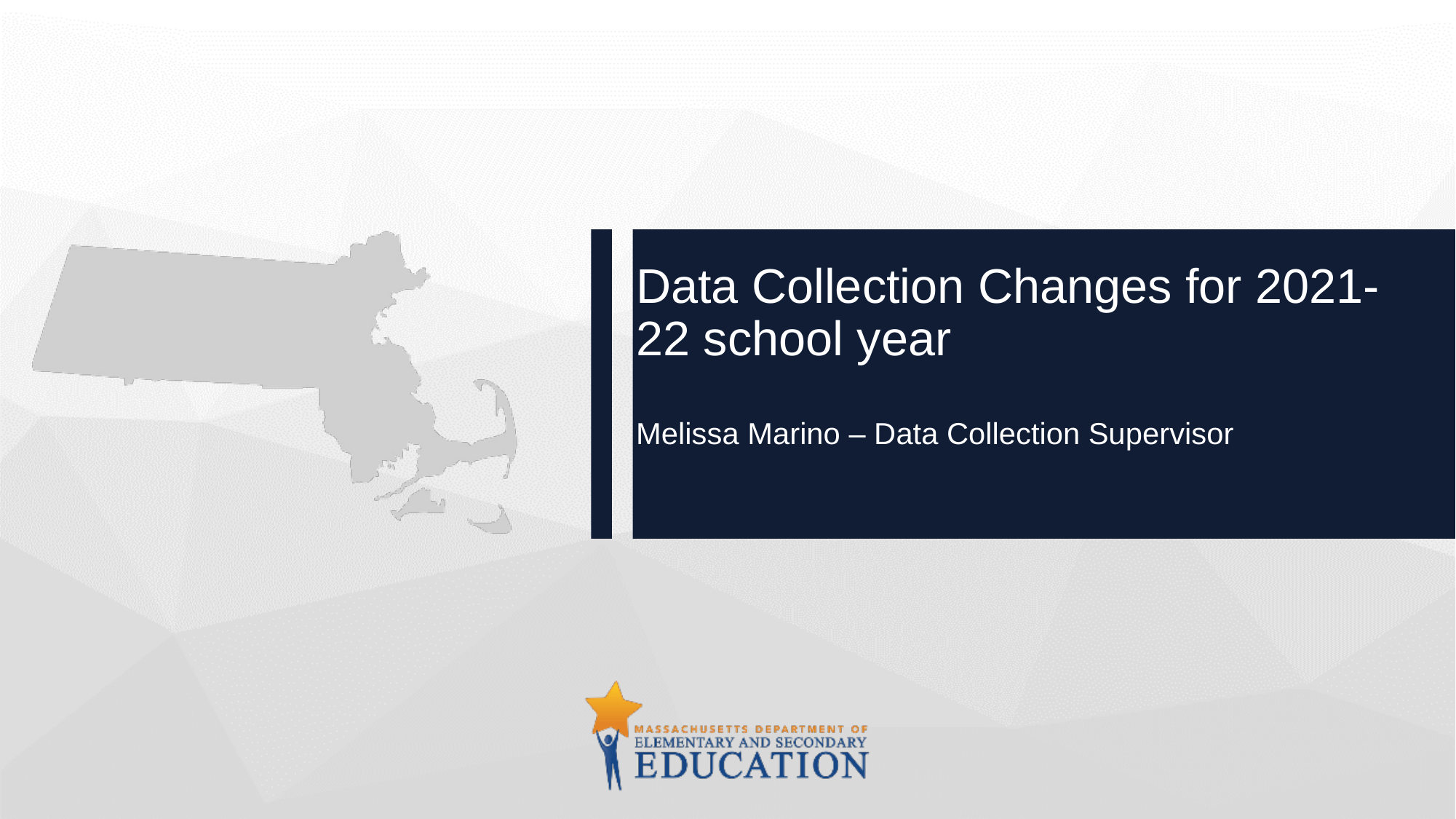

# Data Collection Changes for 2021-22 school year Melissa Marino – Data Collection Supervisor